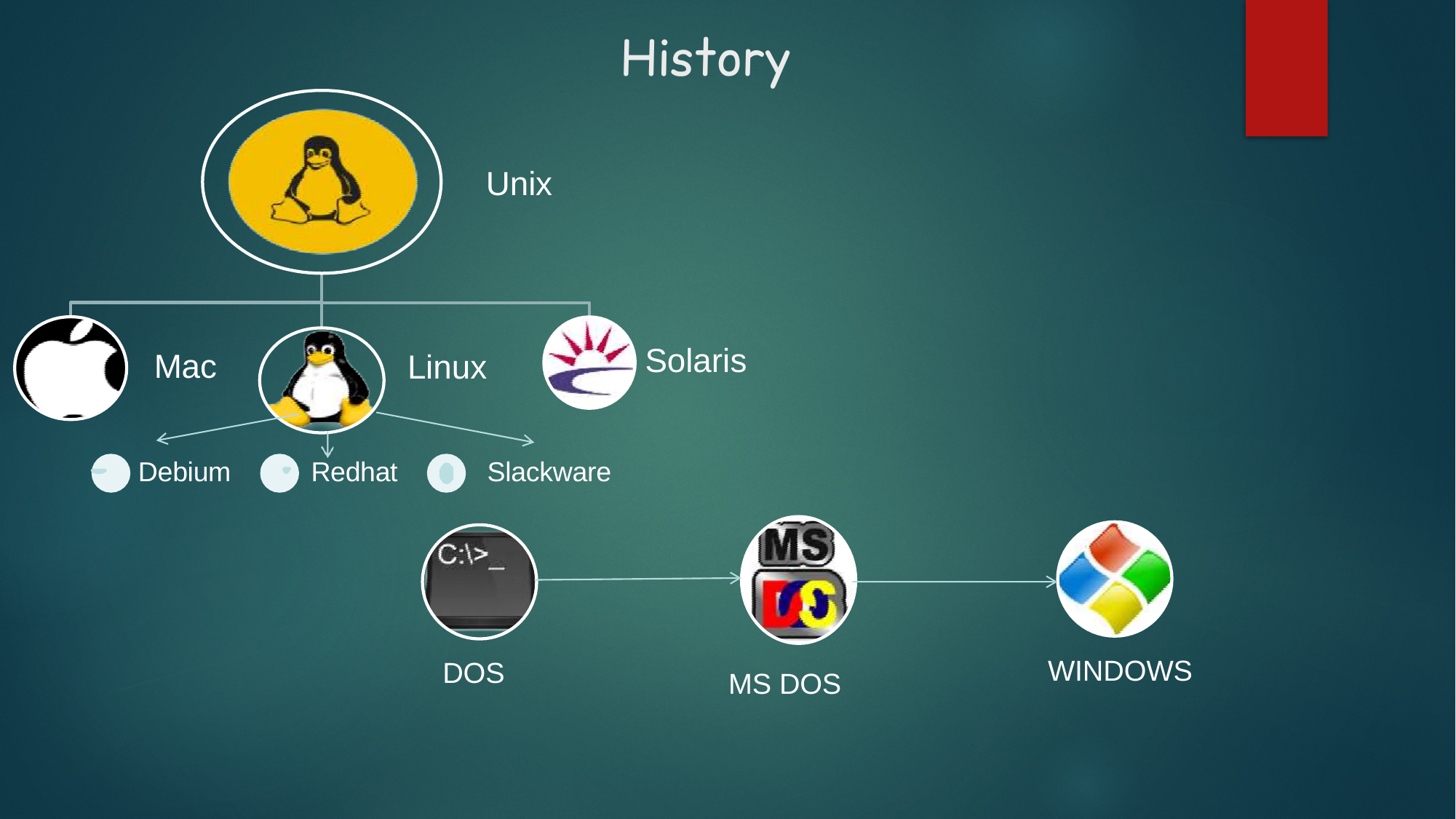

# History

Unix
Solaris
Mac
Linux

Debium
Redhat
Slackware

WINDOWS
DOS
MS DOS